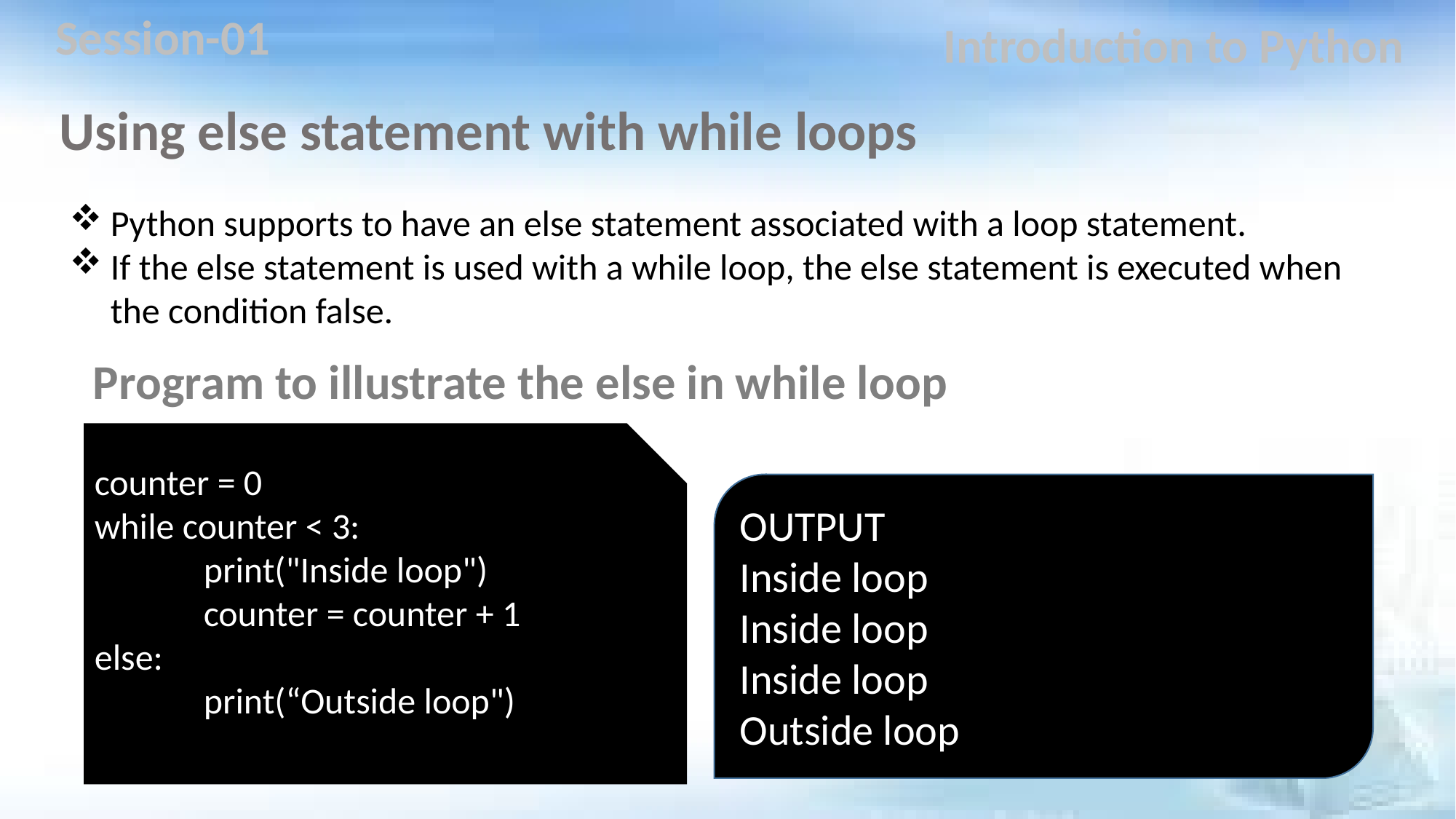

Session-01
Introduction to Python
Using else statement with while loops

Python supports to have an else statement associated with a loop statement.
If the else statement is used with a while loop, the else statement is executed when the condition false.
 Program to illustrate the else in while loop
counter = 0
while counter < 3:
	print("Inside loop")
   	counter = counter + 1
else:
	print(“Outside loop")

OUTPUT
Inside loop
Inside loop
Inside loop
Outside loop